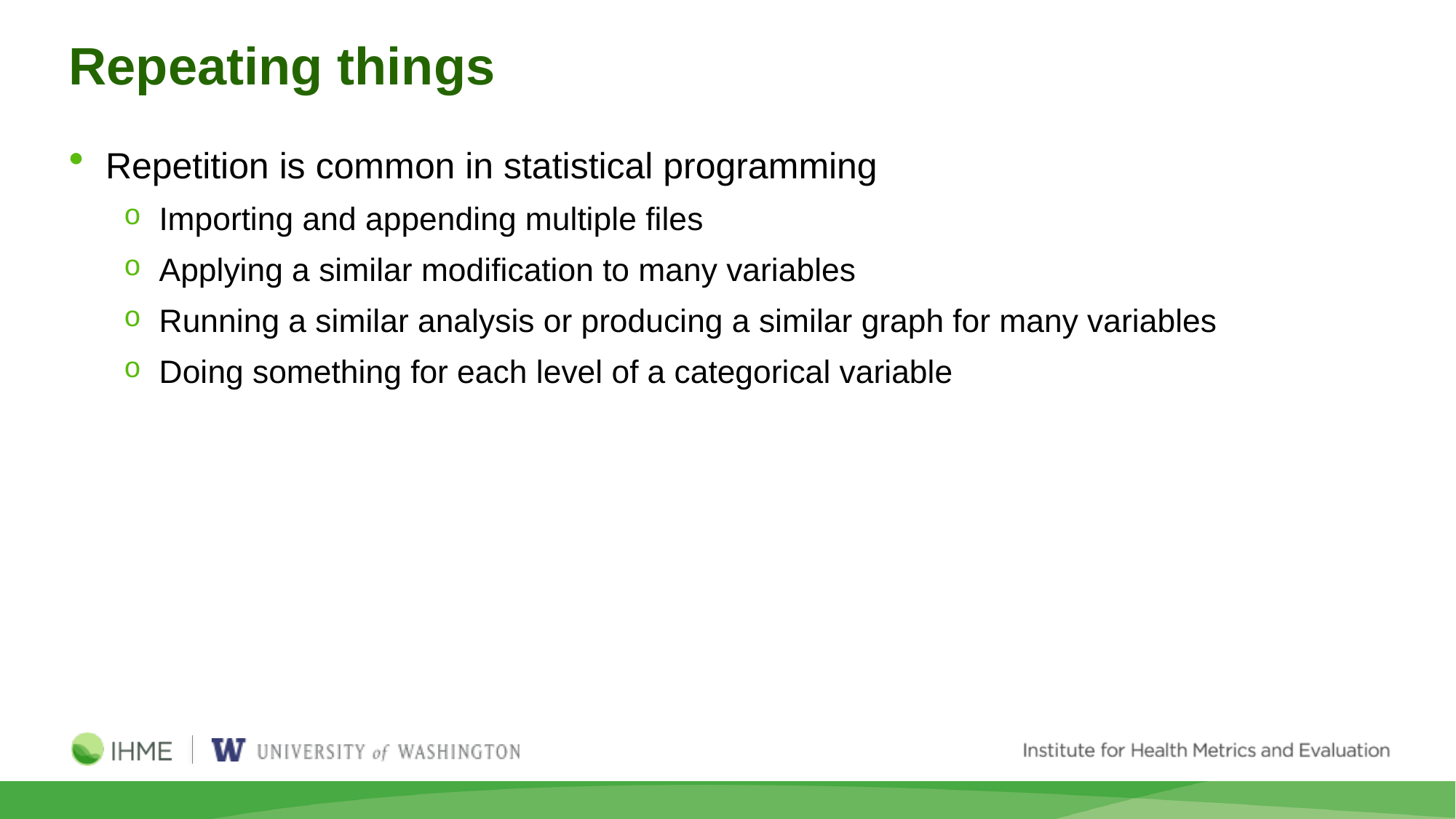

# Repeating things
Repetition is common in statistical programming
Importing and appending multiple files
Applying a similar modification to many variables
Running a similar analysis or producing a similar graph for many variables
Doing something for each level of a categorical variable